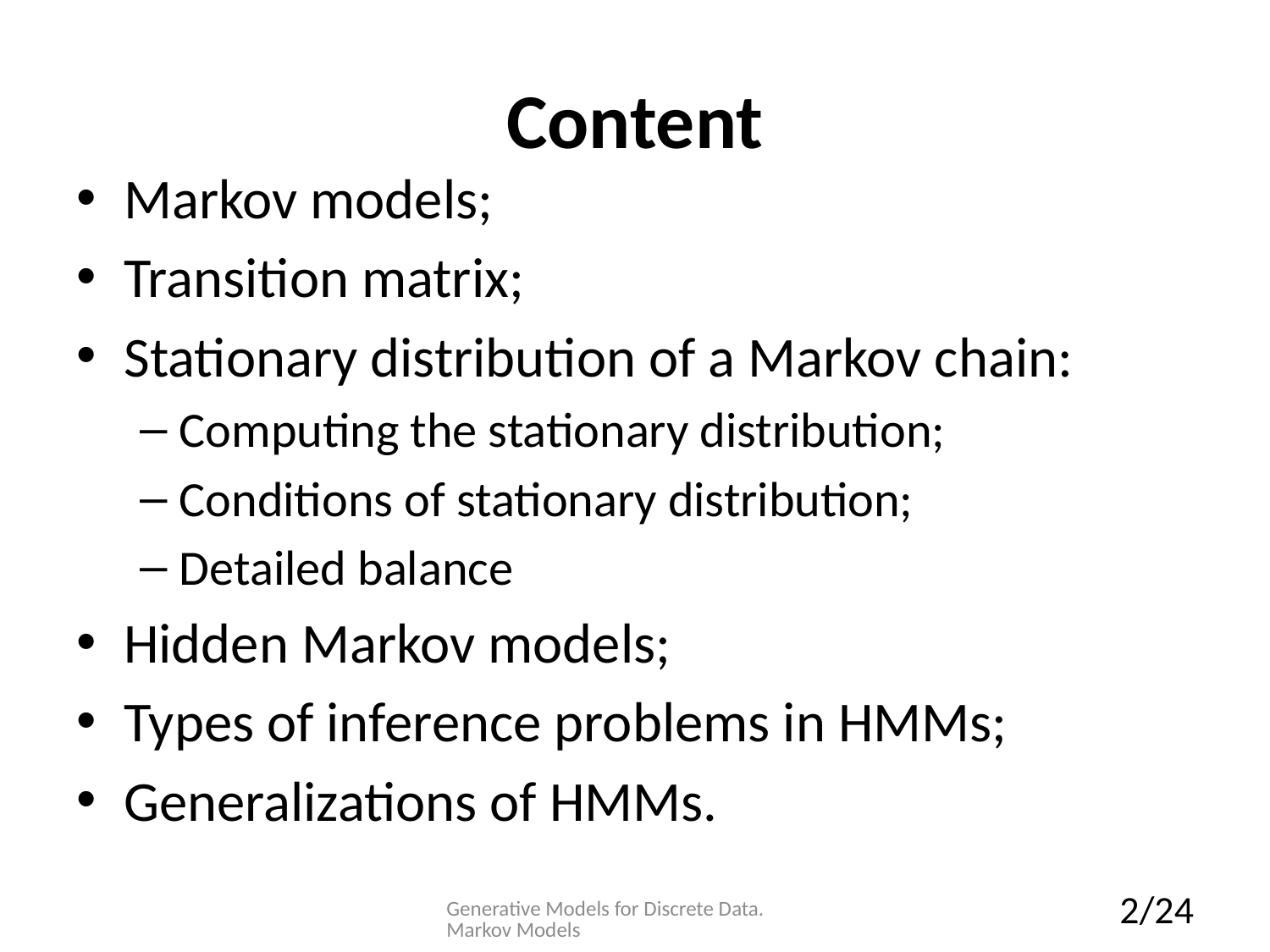

# Content
Markov models;
Transition matrix;
Stationary distribution of a Markov chain:
Computing the stationary distribution;
Conditions of stationary distribution;
Detailed balance
Hidden Markov models;
Types of inference problems in HMMs;
Generalizations of HMMs.
Generative Models for Discrete Data.          Markov Models
2/24